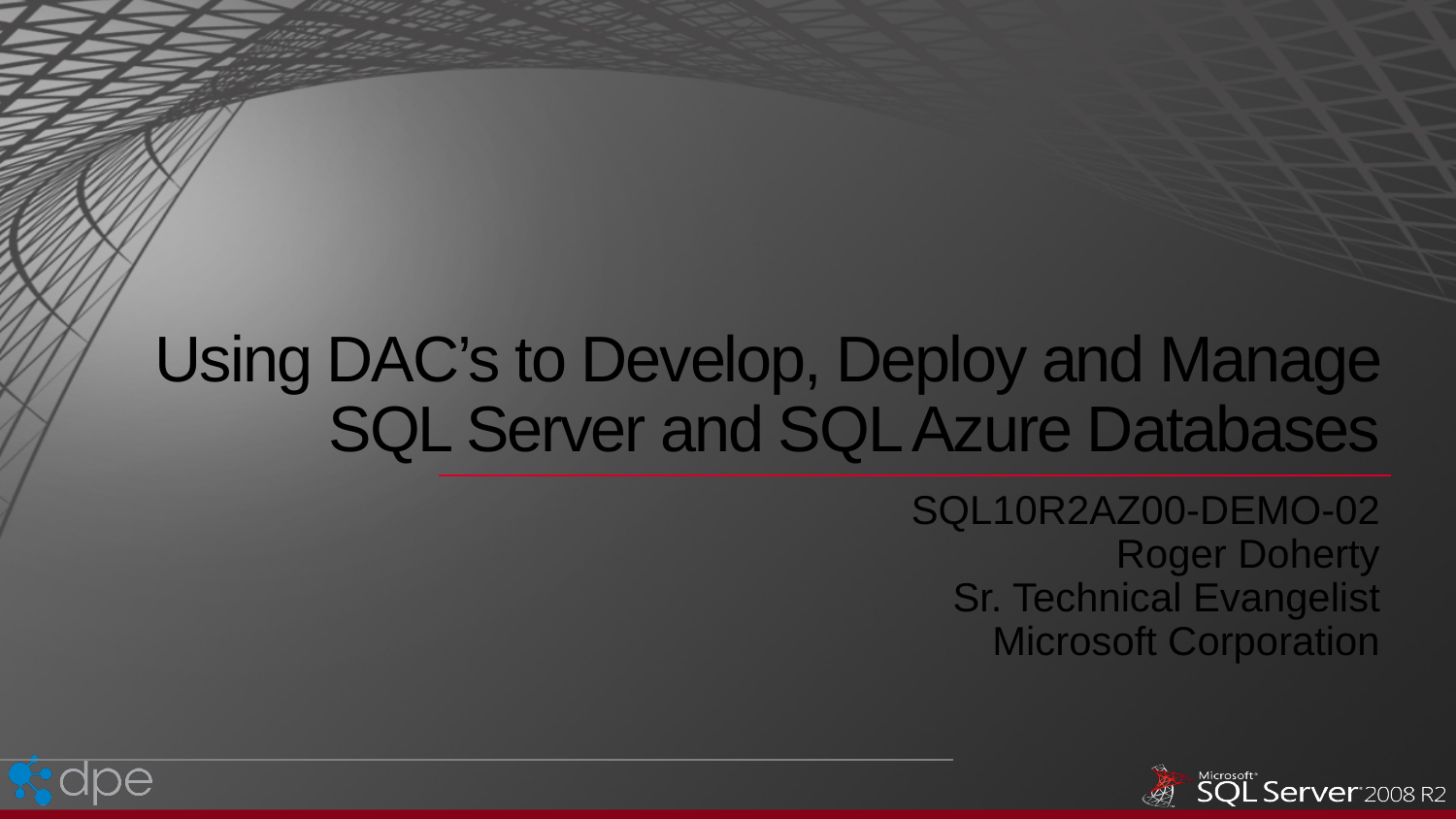

# Using DAC’s to Develop, Deploy and Manage SQL Server and SQL Azure Databases
SQL10R2AZ00-DEMO-02
Roger Doherty
Sr. Technical Evangelist
Microsoft Corporation